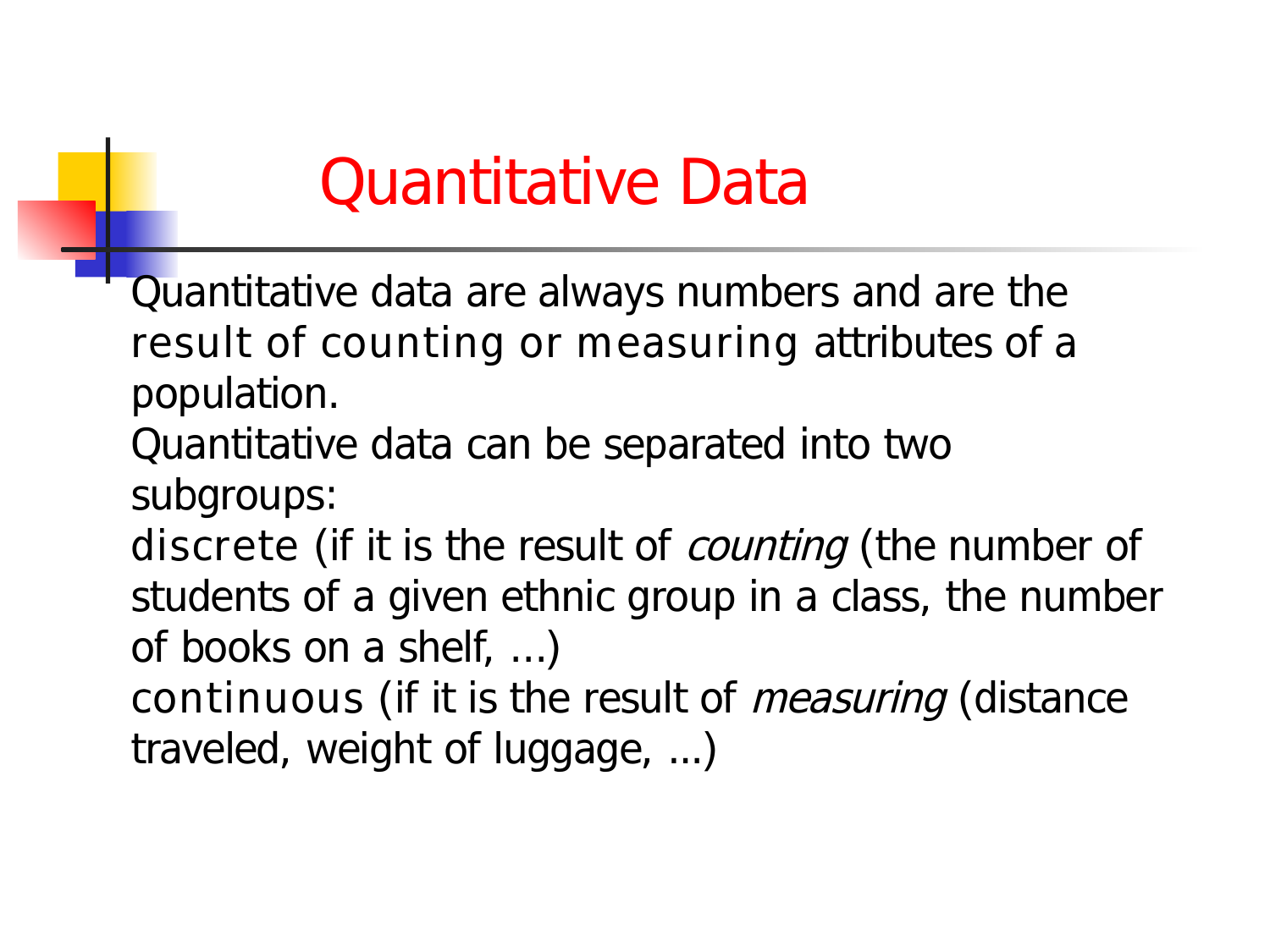

# Quantitative Data
Quantitative data are always numbers and are the
result of counting or measuring attributes of a population.
Quantitative data can be separated into two
subgroups:
discrete (if it is the result of counting (the number of students of a given ethnic group in a class, the number of books on a shelf, ...)
continuous (if it is the result of measuring (distance traveled, weight of luggage, …)